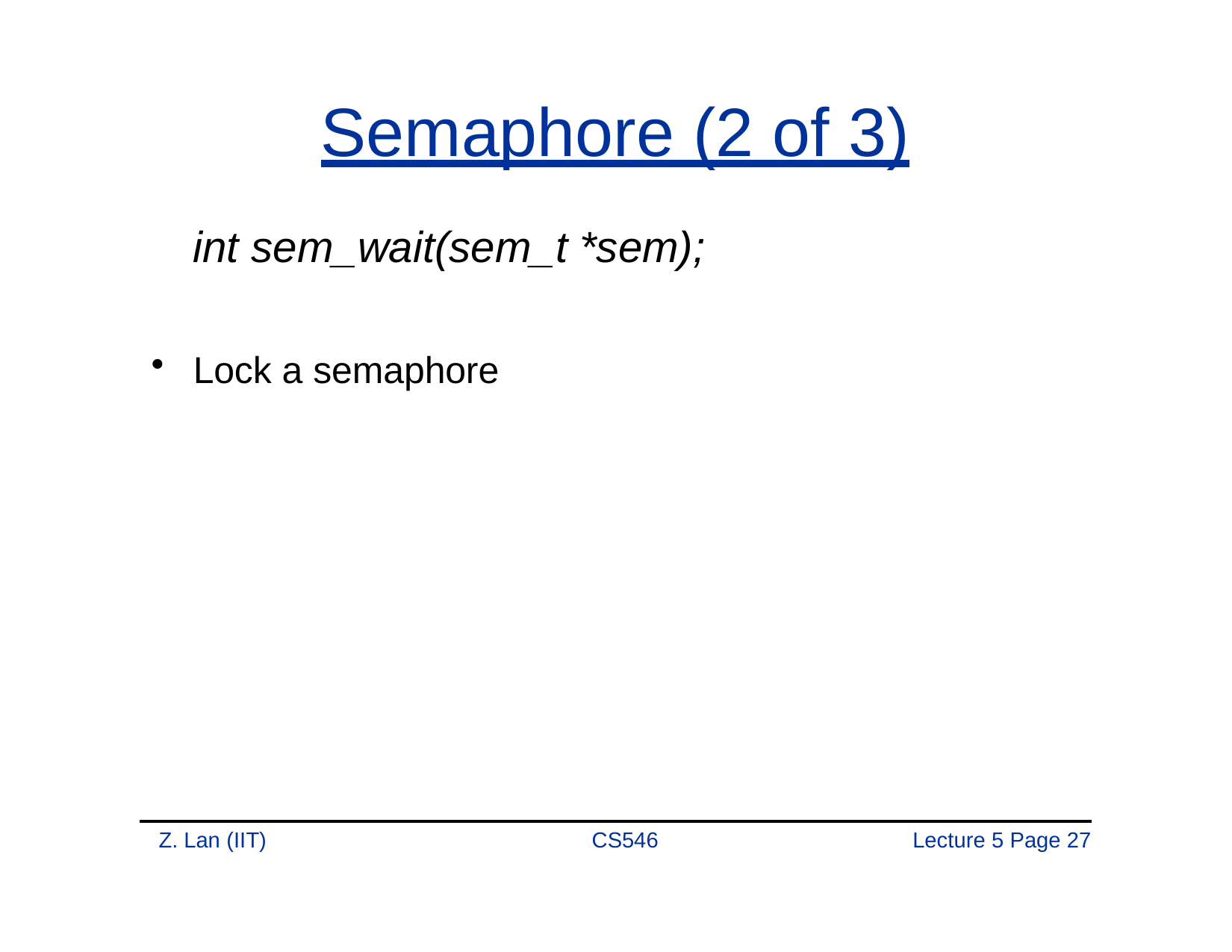

# Semaphore (2 of 3)
int sem_wait(sem_t *sem);

Lock a semaphore
Z. Lan (IIT)

CS546
Lecture 5 Page 27